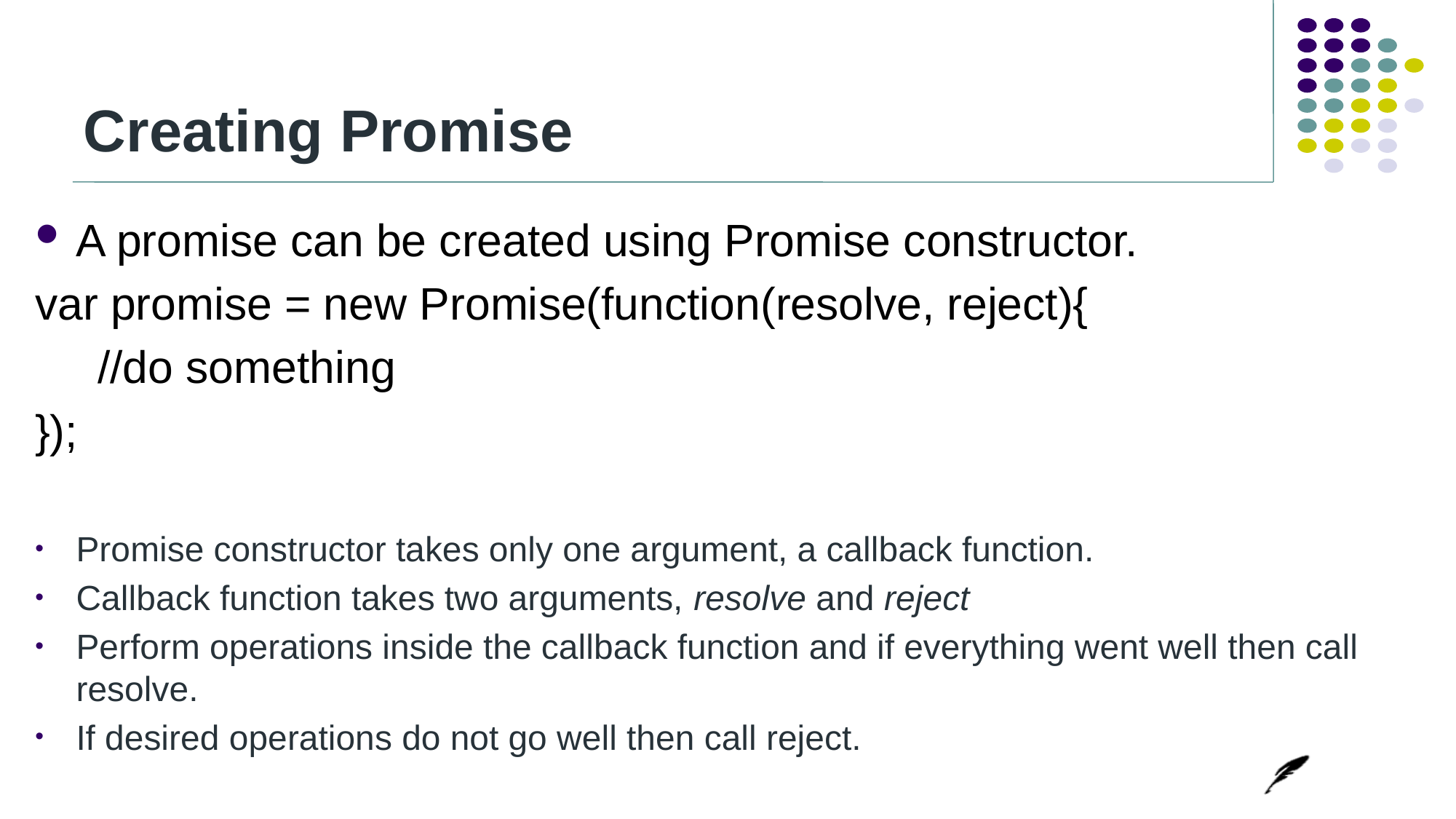

# Creating Promise
A promise can be created using Promise constructor.
var promise = new Promise(function(resolve, reject){
     //do something
});

Promise constructor takes only one argument, a callback function.
Callback function takes two arguments, resolve and reject
Perform operations inside the callback function and if everything went well then call resolve.
If desired operations do not go well then call reject.